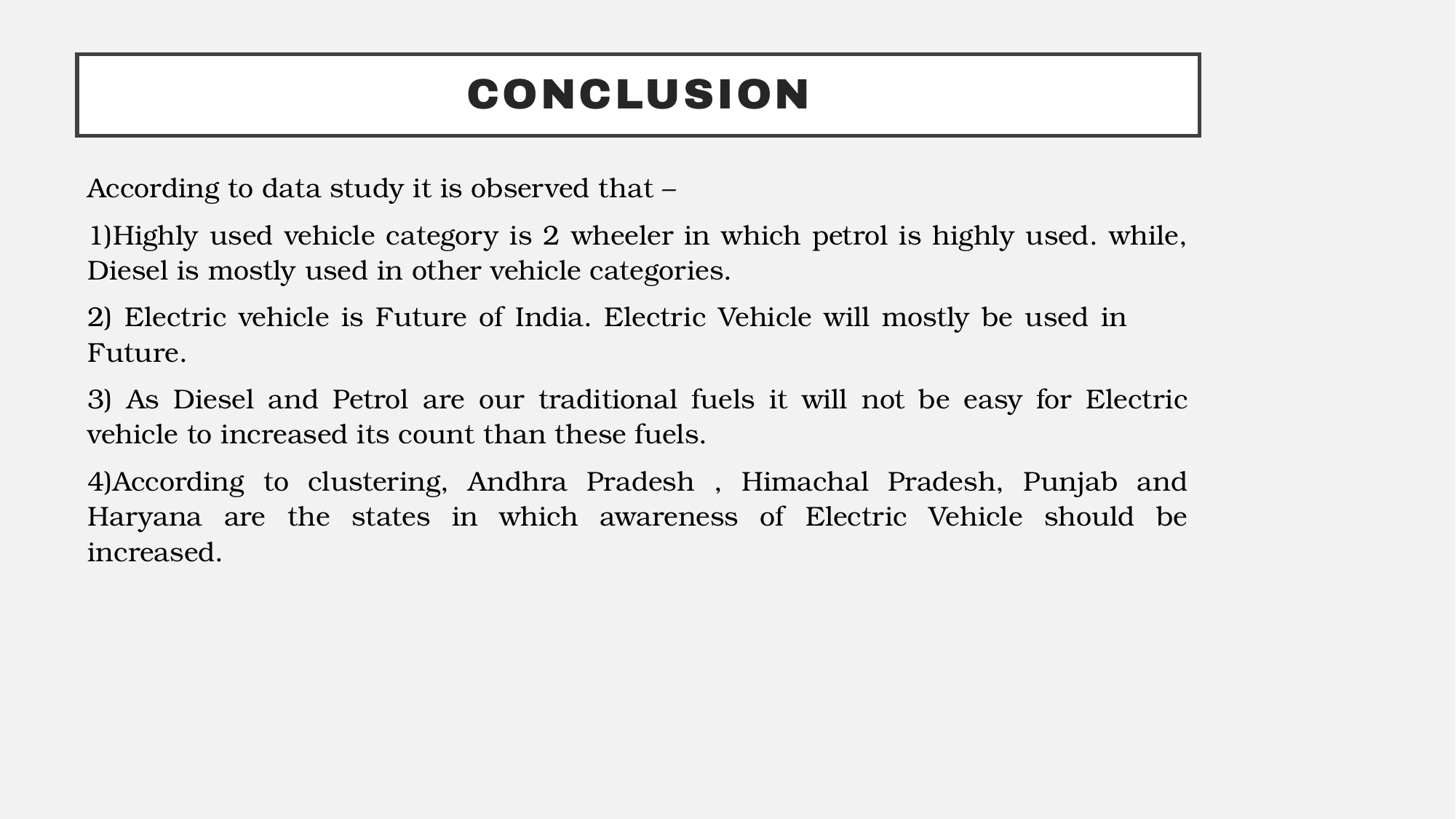

# CONCLUSION
According to data study it is observed that –
1)Highly used vehicle category is 2 wheeler in which petrol is highly used. while, Diesel is mostly used in other vehicle categories.
2) Electric vehicle is Future of India. Electric Vehicle will mostly be used in      Future.
3) As Diesel and Petrol are our traditional fuels it will not be easy for Electric vehicle to increased its count than these fuels.
4)According to clustering, Andhra Pradesh , Himachal Pradesh, Punjab and Haryana are the states in which awareness of Electric Vehicle should be increased.